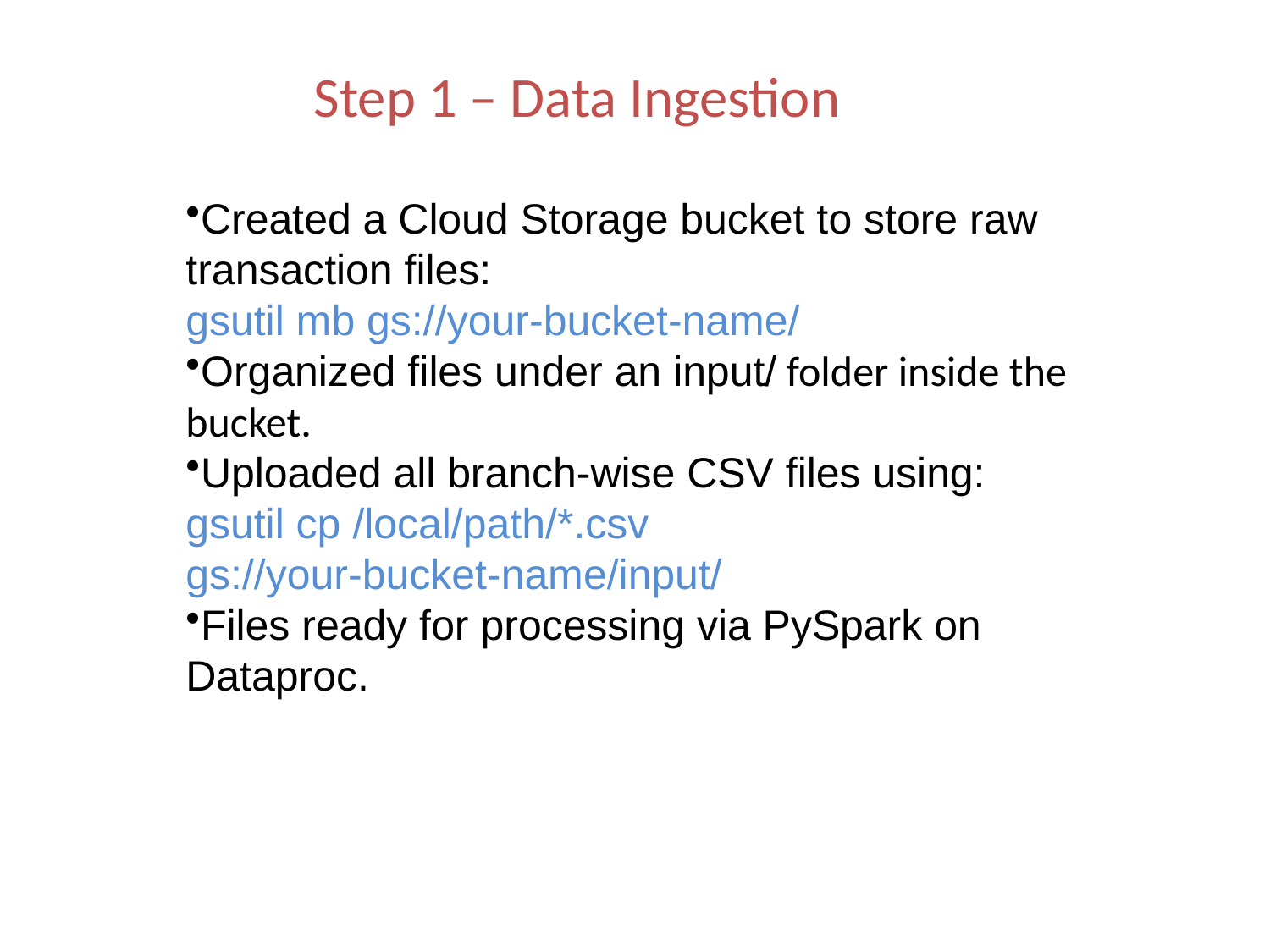

# Step 1 – Data Ingestion
Created a Cloud Storage bucket to store raw transaction files:
gsutil mb gs://your-bucket-name/
Organized files under an input/ folder inside the bucket.
Uploaded all branch-wise CSV files using:
gsutil cp /local/path/*.csv gs://your-bucket-name/input/
Files ready for processing via PySpark on Dataproc.